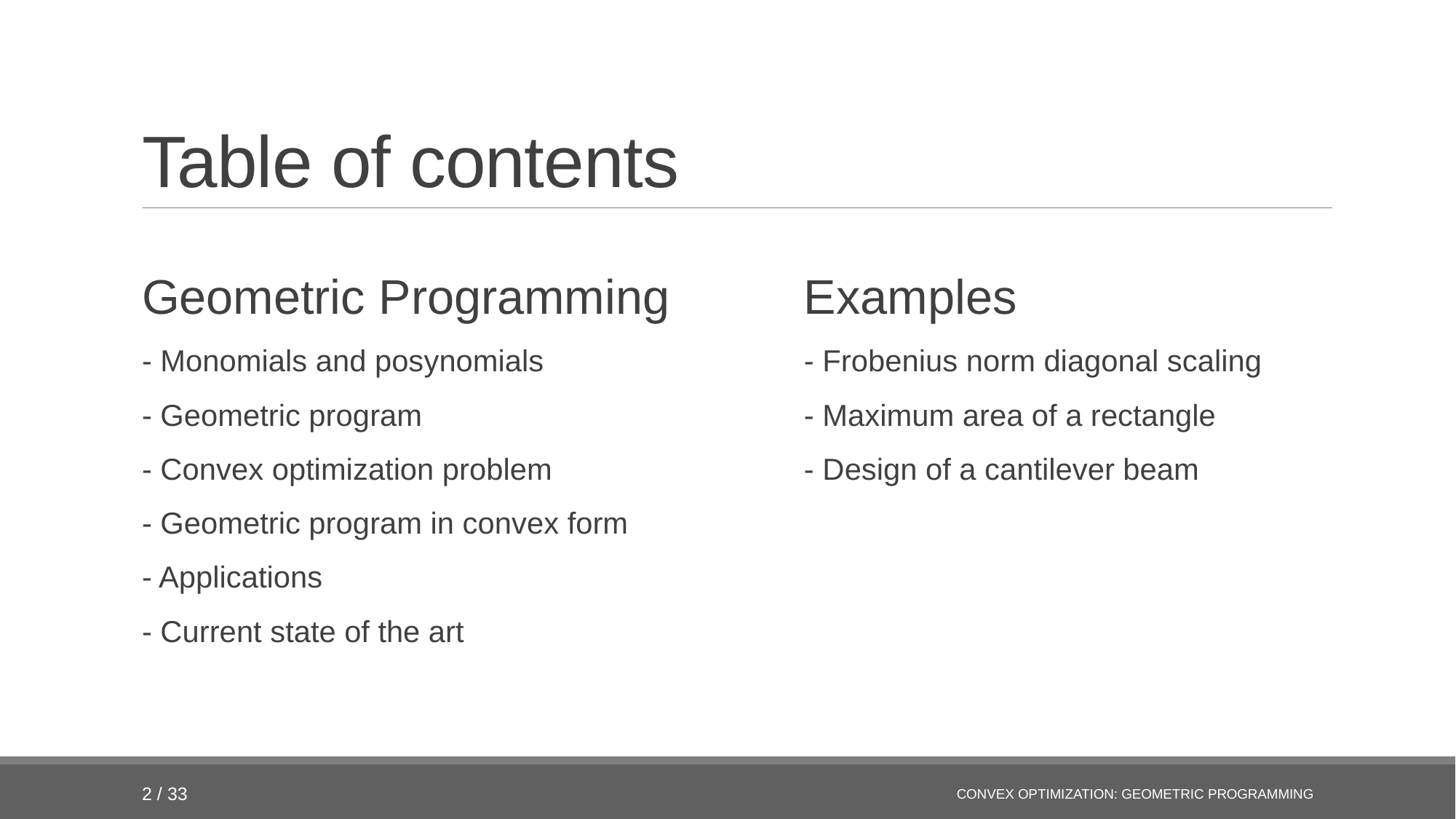

# Table of contents
Geometric Programming
- Monomials and posynomials
- Geometric program
- Convex optimization problem
- Geometric program in convex form
- Applications
- Current state of the art
Examples
- Frobenius norm diagonal scaling
- Maximum area of a rectangle
- Design of a cantilever beam

Convex optimization: Geometric Programming